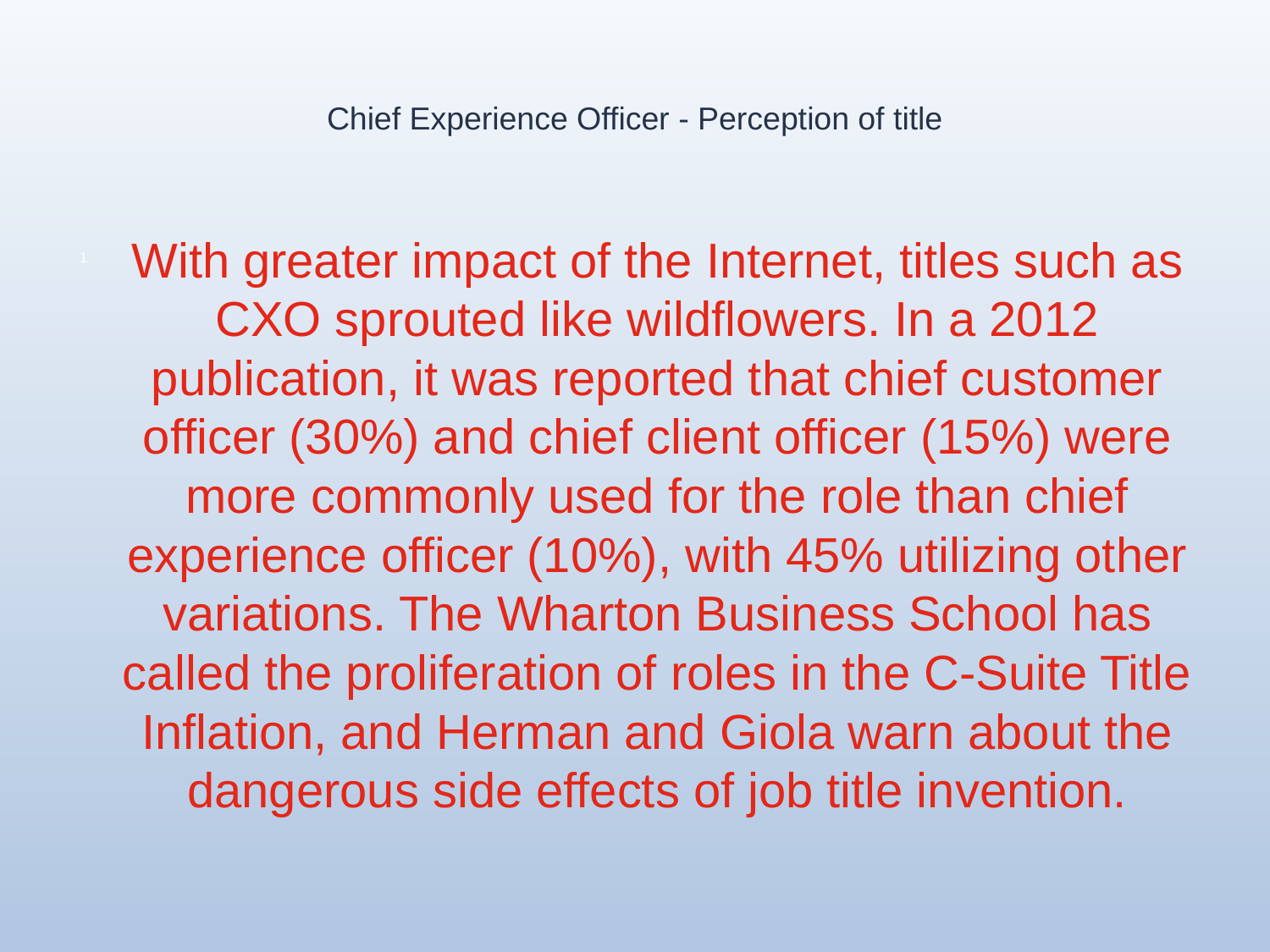

# Chief Experience Officer - Perception of title
With greater impact of the Internet, titles such as CXO sprouted like wildflowers. In a 2012 publication, it was reported that chief customer officer (30%) and chief client officer (15%) were more commonly used for the role than chief experience officer (10%), with 45% utilizing other variations. The Wharton Business School has called the proliferation of roles in the C-Suite Title Inflation, and Herman and Giola warn about the dangerous side effects of job title invention.